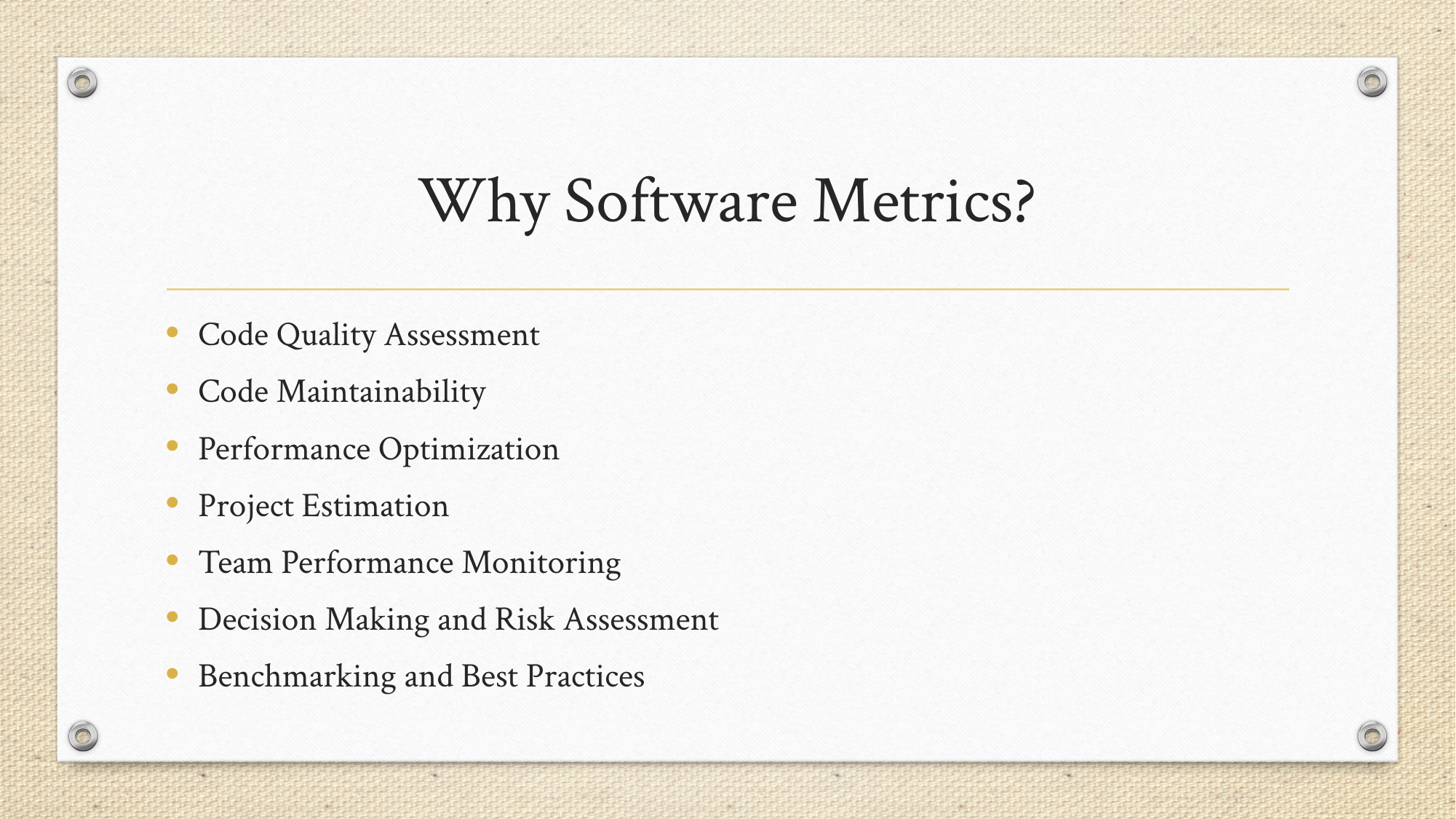

# Why Software Metrics?
Code Quality Assessment
Code Maintainability
Performance Optimization
Project Estimation
Team Performance Monitoring
Decision Making and Risk Assessment
Benchmarking and Best Practices